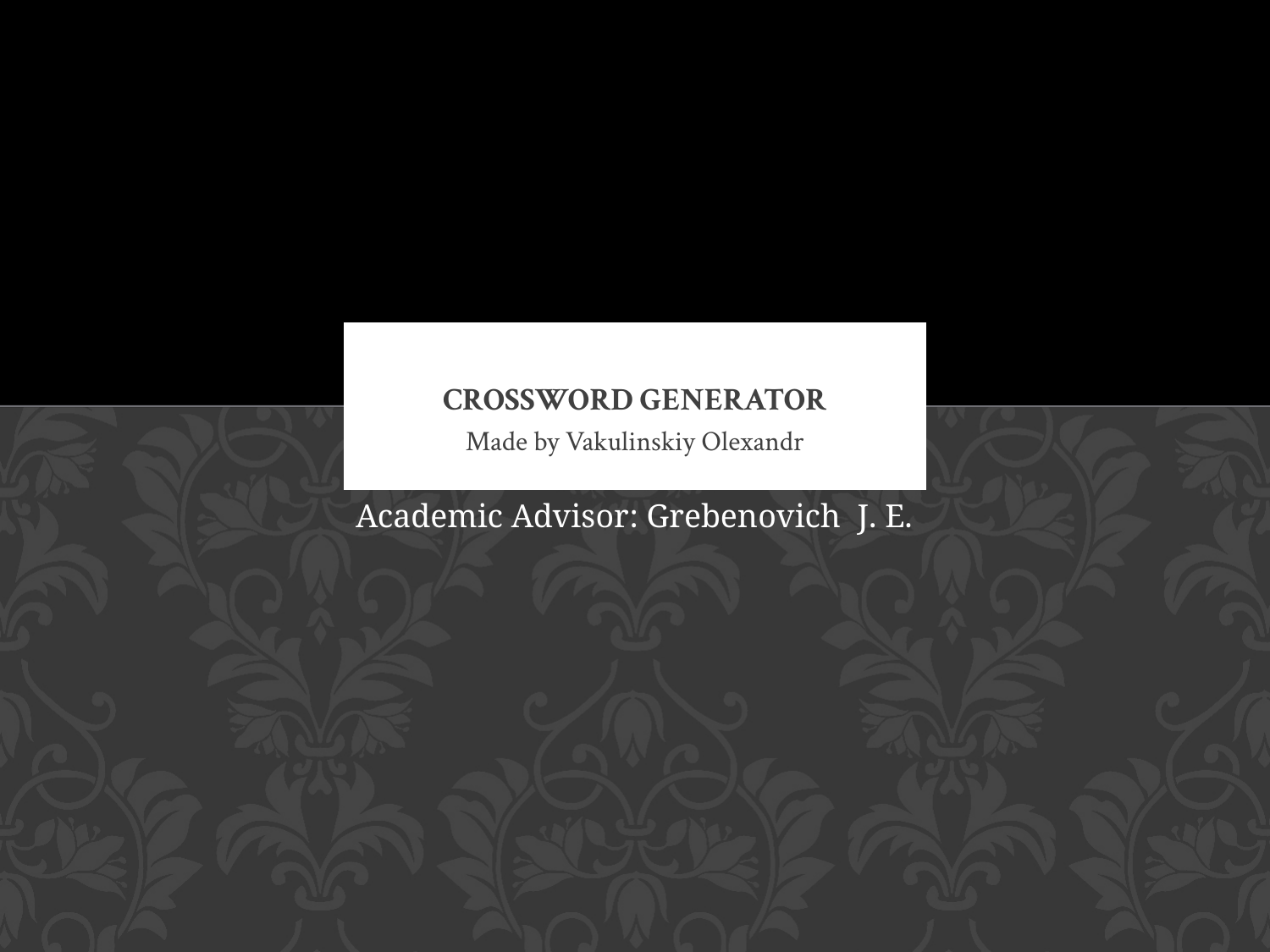

# Crossword Generator
Made by Vakulinskiy Olexandr
Academic Advisor: Grebenovich  J. E.